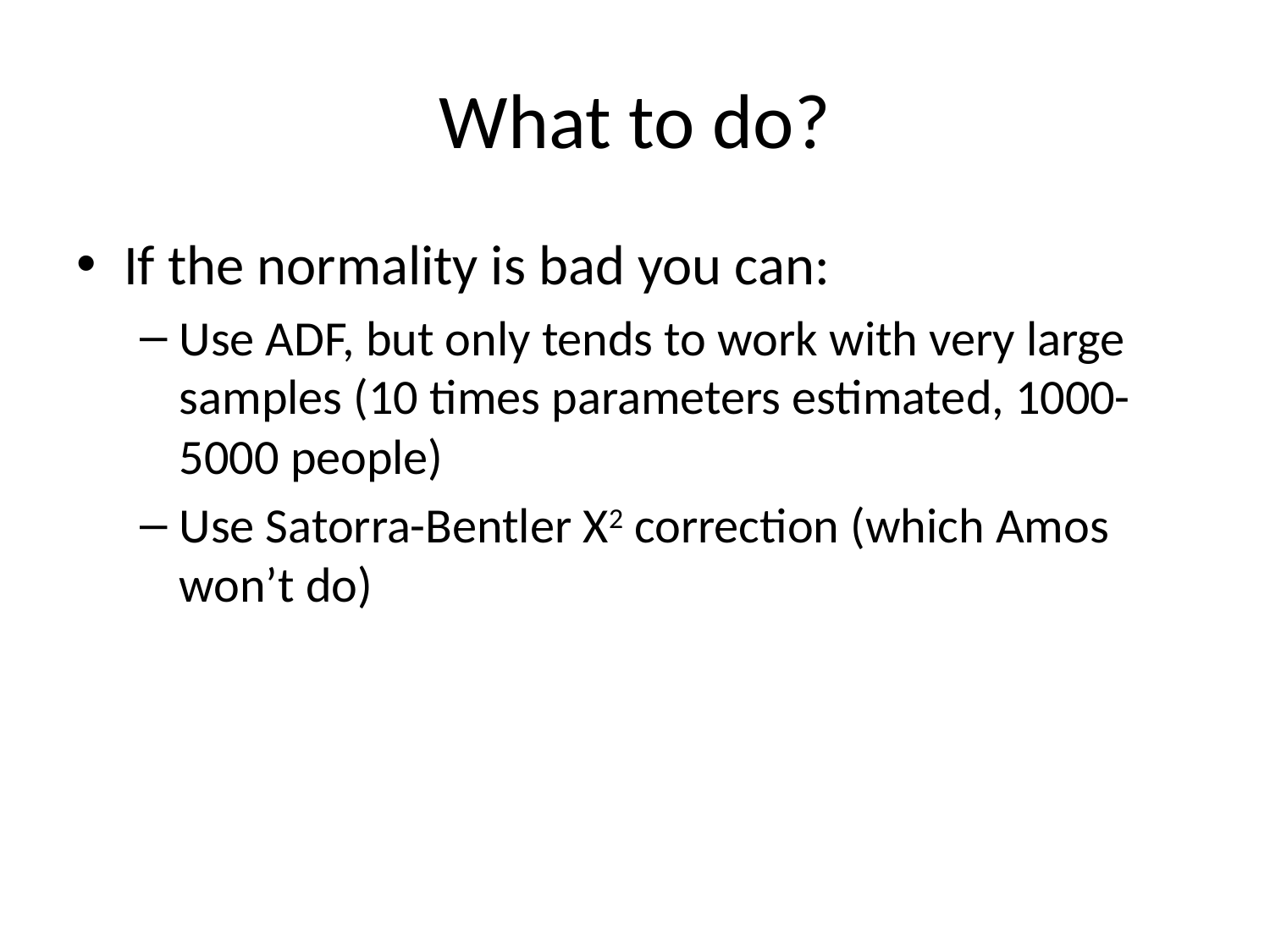

# What to do?
If the normality is bad you can:
Use ADF, but only tends to work with very large samples (10 times parameters estimated, 1000-5000 people)
Use Satorra-Bentler X2 correction (which Amos won’t do)